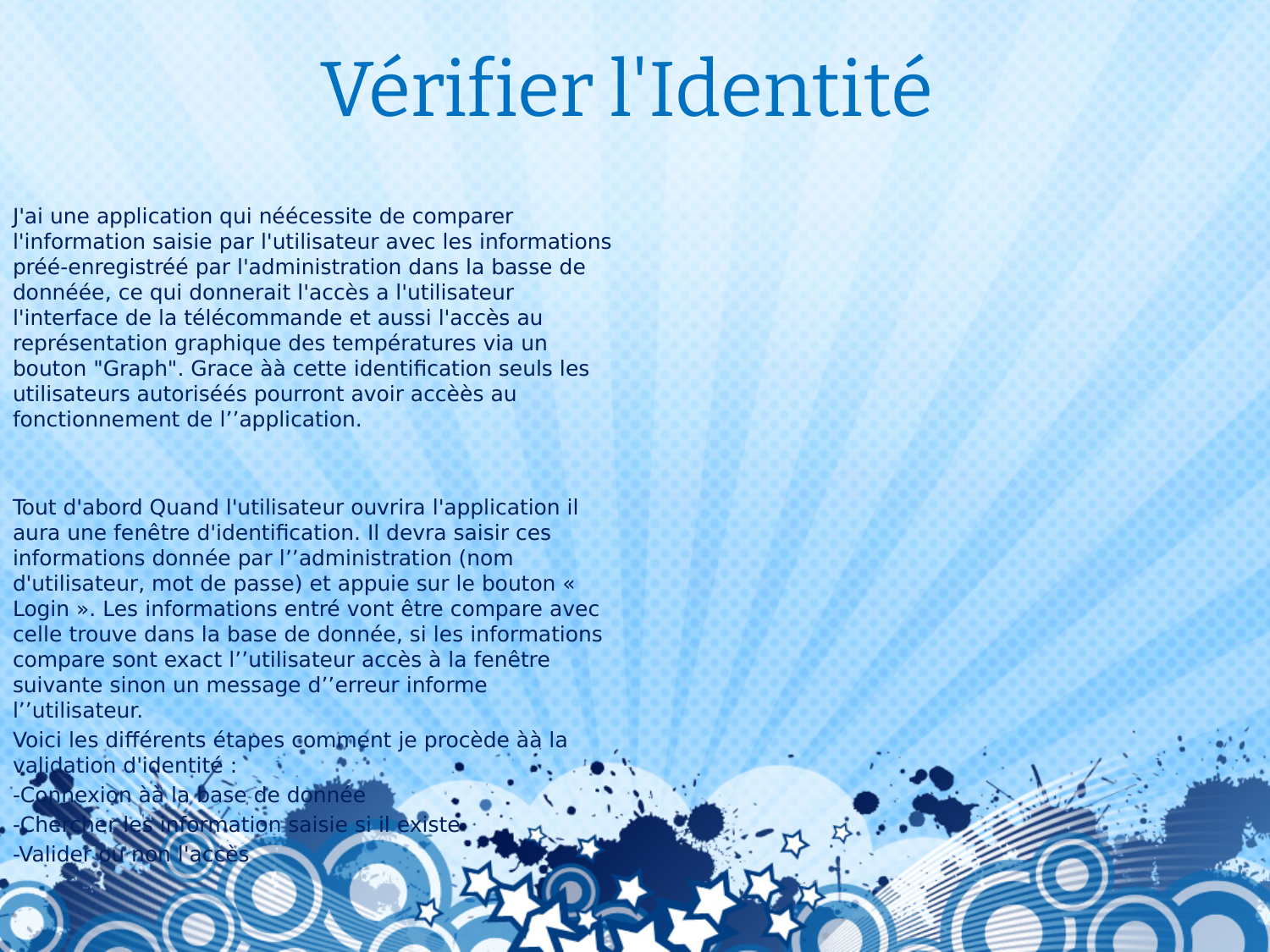

# Vérifier l'Identité
J'ai une application qui néécessite de comparer l'information saisie par l'utilisateur avec les informations préé-enregistréé par l'administration dans la basse de donnéée, ce qui donnerait l'accès a l'utilisateur l'interface de la télécommande et aussi l'accès au représentation graphique des températures via un bouton "Graph". Grace àà cette identification seuls les utilisateurs autoriséés pourront avoir accèès au fonctionnement de l’’application.

Tout d'abord Quand l'utilisateur ouvrira l'application il aura une fenêtre d'identification. Il devra saisir ces informations donnée par l’’administration (nom d'utilisateur, mot de passe) et appuie sur le bouton « Login ». Les informations entré vont être compare avec celle trouve dans la base de donnée, si les informations compare sont exact l’’utilisateur accès à la fenêtre suivante sinon un message d’’erreur informe l’’utilisateur.
Voici les différents étapes comment je procède àà la validation d'identité :
-Connexion àà la base de donnée
-Chercher les information saisie si il existe
-Valider ou non l'accès

La création d'un objet "con" de "Connection" que j'affecte la méthode "e4Csg1MACC_CONN()" dans la classe ConnectionClass.
L'appelle de con permet lancer la connexion entre moi et la base de donnée. La représentation du code :
Connection con = connectionClass.e4Csg1MACC_CONN();

Avec les informations saisie par l'utilisateur, j'écris une requête SQL qui me permet d'avoir tout les noms d'utilisateurs et leurs mot de passe, mais avant il faut établir une connexion avec la base de donnée puis crée un objet pour l'execution du SQL Statement et enfin un objet ResultSet qui donne le résulta de la requête SQL. Avec le résulta de la requête je cherche si l'utilisateur a bien saisie les information ou sinon les informations sont incorrect ou il n'existe pas dans la base de donnée.

J'ai ainsi formulé un prototype serait: private void e4Csg1MACC_get_db_Data() et une classe abstrait : private class E4doLogin extends AsyncTask<String,String,String>.

Dans la méthode e4Csg1MACC_get_db_Data(), j'établie une connexion avec la base de donnée. Si ma connexion est nulle (n'existe pas) j'affiche un message "Please check your internet connection". Si la connexion existe alors:
-préparer une requête SQL
-exécuter la requête
- trouver et faire correspondre les informations d'identification entrées et stockées dans le base de donnée.
		-Si trouvé, affiche un message disant "login successfully"
		-Sinon, affiche un message "Error credential...not match!!!"

Voici le code de la méthode :
 private void e4Csg1MACC_get_db_Data(){
    try {
        //call my e4Csg1MACC_CONN() method situated in my ConnectionClass file
        // to establish a connexion with the db.................................................
        //if my connexion is null (does not exit) show a message................................
        Connection con = connectionClass.e4Csg1MACC_CONN();
        if (con == null) {
            message = "Please check your internet connection";
        } else {
            /*if the connexion exist then :
            * prepare a query
            * execute the query
            * find and match the credentials entered and stored in the db
            *       -if found, show a message saying "login successfully"
            *       -if not, show a message "Error credential...not match!!!"...................*/

            String query = " select * from PROFESSEUR where NOM = '"+userStr+"' and MDP = '"+passStr+"'";
            Statement stmt = con.createStatement();
            ResultSet rs = stmt.executeQuery(query);

            while (rs.next()) {
                userDB = rs.getString(2);
                passDB = rs.getString(5);

                if (userDB.equals(userStr) && passDB.equals(passStr)) {
                    isSuccess = true;
                    message = "Login successfull";
                }
            }

            if(!userDB.equals(userStr)|| !passDB.equals(passStr)){
                message = "Error credential...not match!!!";
            }
        }
    }catch (Exception ex) {
        /*if the db does not exist
        * if the table does not exist
        * show a message explaining it to the user..............................................*/
        isSuccess = false;
        message = "Exceptions....." +ex;
        Log.e("Exceptions.....",ex.getMessage());
    }

}

Qu'es qu'un "AsyncTask" ?
AsyncTask permet une utilisation correcte et facile du thread UI. Cette classe me permet d'effectuer des opéérations en arrièère-plan et de publier des réésultats sur le thread d'interface utilisateur sans avoir àà manipuler les threads et / ou les gestionnaires.
AsyncTask est conççu pour êêtre une classe d'assistance autour de Thread et Handler et ne constitue pas un cadre de threading géénéérique. AsyncTasks devrait idééalement êêtre utiliséé pour des opéérations courtes.
Une tââche asynchrone est dééfinie par un calcul qui s'exéécute sur un thread d'arrièère-plan et dont le réésultat est publiéé sur le thread de l'interface utilisateur. Une tââche asynchrone est dééfinie par 3 types géénéériques, appeléés Params, Progress et Result, et 4 éétapes, appeléées onPreExecute, doInBackground, onProgressUpdate et onPostExecute.

Quand la  class E4doLogin extends AsyncTask<String,String,String> s'exécute, il y a 4 éétapes:
onPreExecute (), invoqué sur le thread de l'interface utilisateur avant l'exécution de la tâche. Cette étape est normalement utilisée pour configurer la tâche.
J'ai affiché une barre de progression dans l'interface utilisateur qui signal le chargement du graphique.
doInBackground (String... params), invoqué sur le thread d'arrière-plan immédiatement après l'exécution de onPreExecute (). Cette étape est utilisée pour effectuer un calcul en arrière-plan qui peut prendre beaucoup de temps. Les paramètres de la tâche asynchrone sont transmis à cette étape. Le résultat du calcul doit être retourné par cette étape et sera renvoyé à la dernière étape.
Ici où j'exécute ma méthode e4Csg1MACC_get_db_Data().
onPostExecute (Résultat), invoqué sur le thread d'interface utilisateur après la fin du calcul de l'arrière-plan. Le résultat du calcul de l'arrière-plan est passé à cette étape en tant que paramètre.
Au finale un message s'affiche tout dépend si l'échec de la connexion, l'état du login. Si les informations trouvé est un succès alors je passe sur l'autre écran que je passe le nom de l'utilisateur.

Sur l'écran de "LoginHome" il y a un bouton "Login" qui permet de lancer l'identification, que je déclare ici :
private Button login;

Puis j'affecte ma variable "login" a mon bouton objet "Login" dans "activity_login_home.xml" qui a un id "login". Voici la représentation coder :
login= (Button) findViewById(R.id.login);

Pour représenter l'action qui donne l'accès a l'accueil, j'utilise la méthode "OnClickListener()" dans la librairie "View" d'Android Studio que quand j'appuie mon bouton "Login" exécuter la méthode dans un "setOnClickListener()" qui exécute ma classe E4doLogin.
Le code qui représenter l'action a l'accueil :
login.setOnClickListener(new View.OnClickListener() {
    @Override
    public void onClick(View v) {
        E4doLogin login=new E4doLogin();
        login.execute();
    }
});

Alors ci-dessous voici le code effectuer pour ma classe:
private class E4doLogin extends AsyncTask<String,String,String>
{
    @Override
    protected void onPreExecute() {
        /*while the doInBackground(String... params) : protected is executed
        * show a search symbol and mark "Loading..."............................................*/
        progressDialog.setMessage("Loading...");
        progressDialog.show();

        super.onPreExecute();
    }

    @Override
    protected String doInBackground(String... params) {
        //if one or two fields are empty, advice the user.......................................
        if (userStr.trim().equals("") || passStr.trim().equals(""))
            message = "Please enter all fields....";
        else {
            //if not execute my "e4Csg1MACC_get_db_Data()"......................................
            e4Csg1MACC_get_db_Data();
        }
        return message;
    }
    @Override
    protected void onPostExecute(String s) {
        // show the message stored in a variable................................................
        Toast.makeText(getBaseContext(),""+ message,Toast.LENGTH_LONG).show();

        //if successfully the input data and saved data is the same,
        // give access to the next screen and passe the username................................
        if(isSuccess) {
            Intent intent=new Intent(LoginHome.this,ClimHome.class);
            intent.putExtra("user", userStr);
            startActivity(intent);
        }
        //hide my loading message and symbol....................................................
        progressDialog.hide();
    }
}